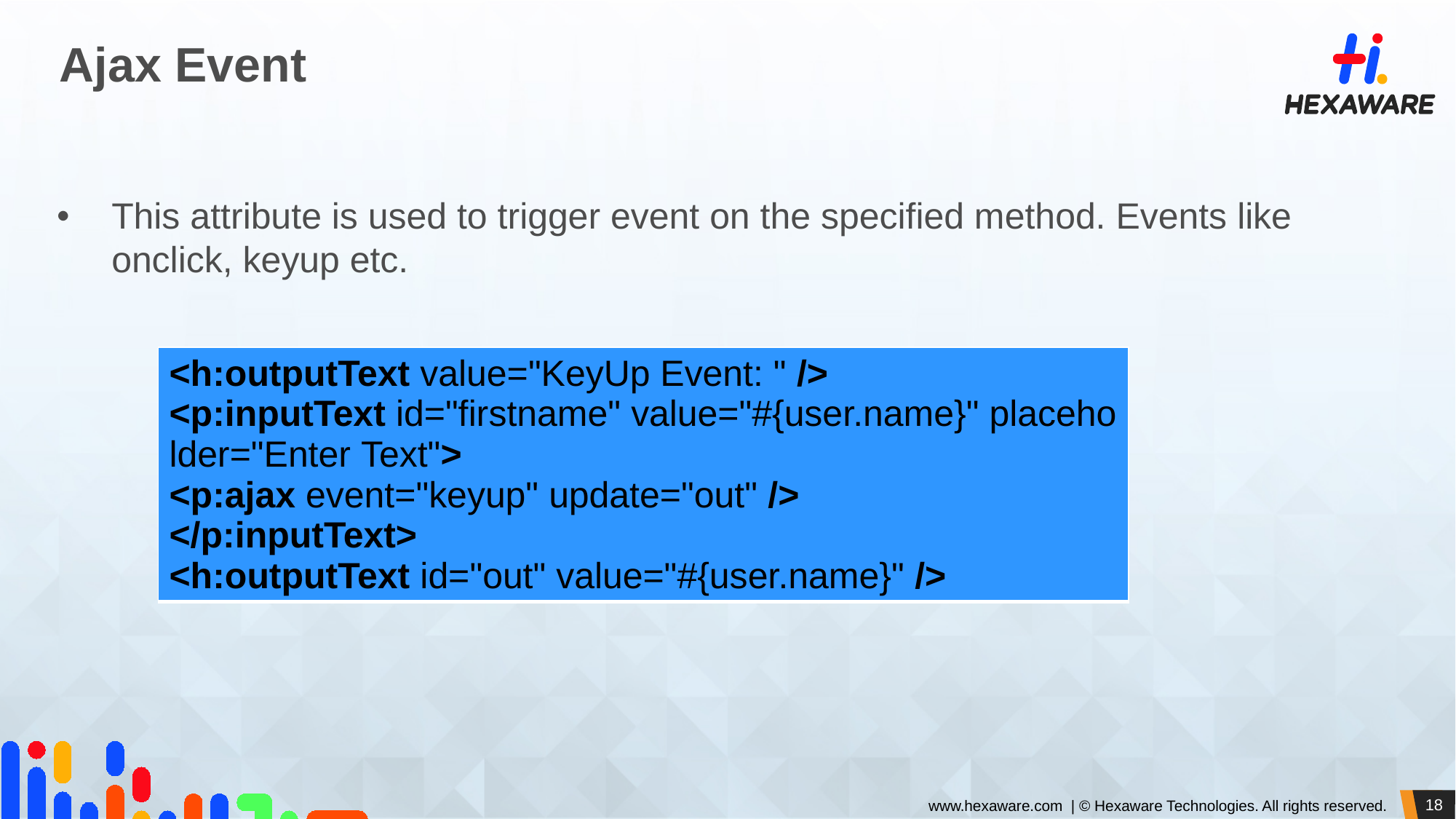

# Ajax Event
This attribute is used to trigger event on the specified method. Events like onclick, keyup etc.
| <h:outputText value="KeyUp Event: " />   <p:inputText id="firstname" value="#{user.name}" placeholder="Enter Text">   <p:ajax event="keyup" update="out" />   </p:inputText>   <h:outputText id="out" value="#{user.name}" /> |
| --- |